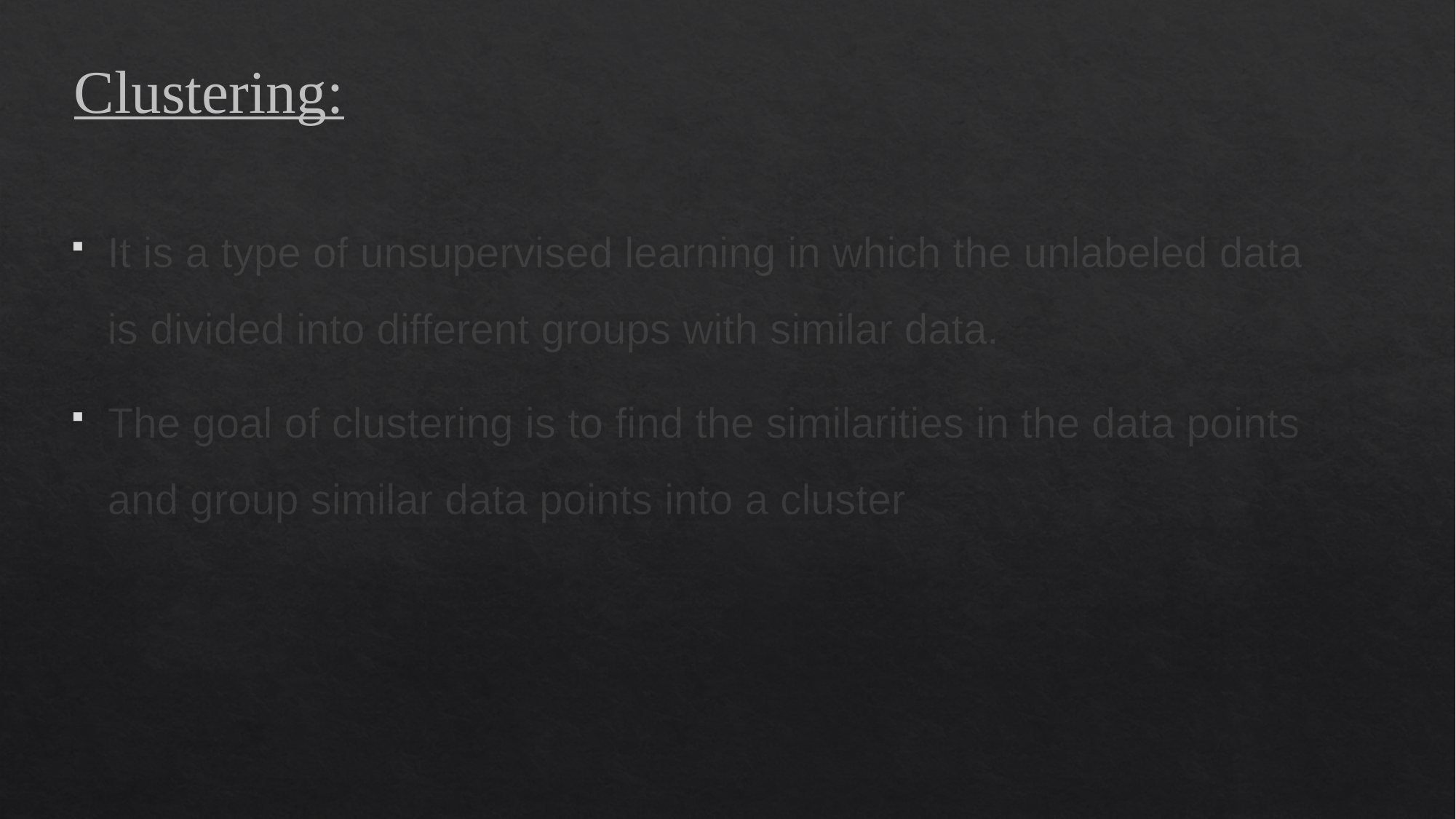

Clustering:
It is a type of unsupervised learning in which the unlabeled data is divided into different groups with similar data.
The goal of clustering is to find the similarities in the data points and group similar data points into a cluster